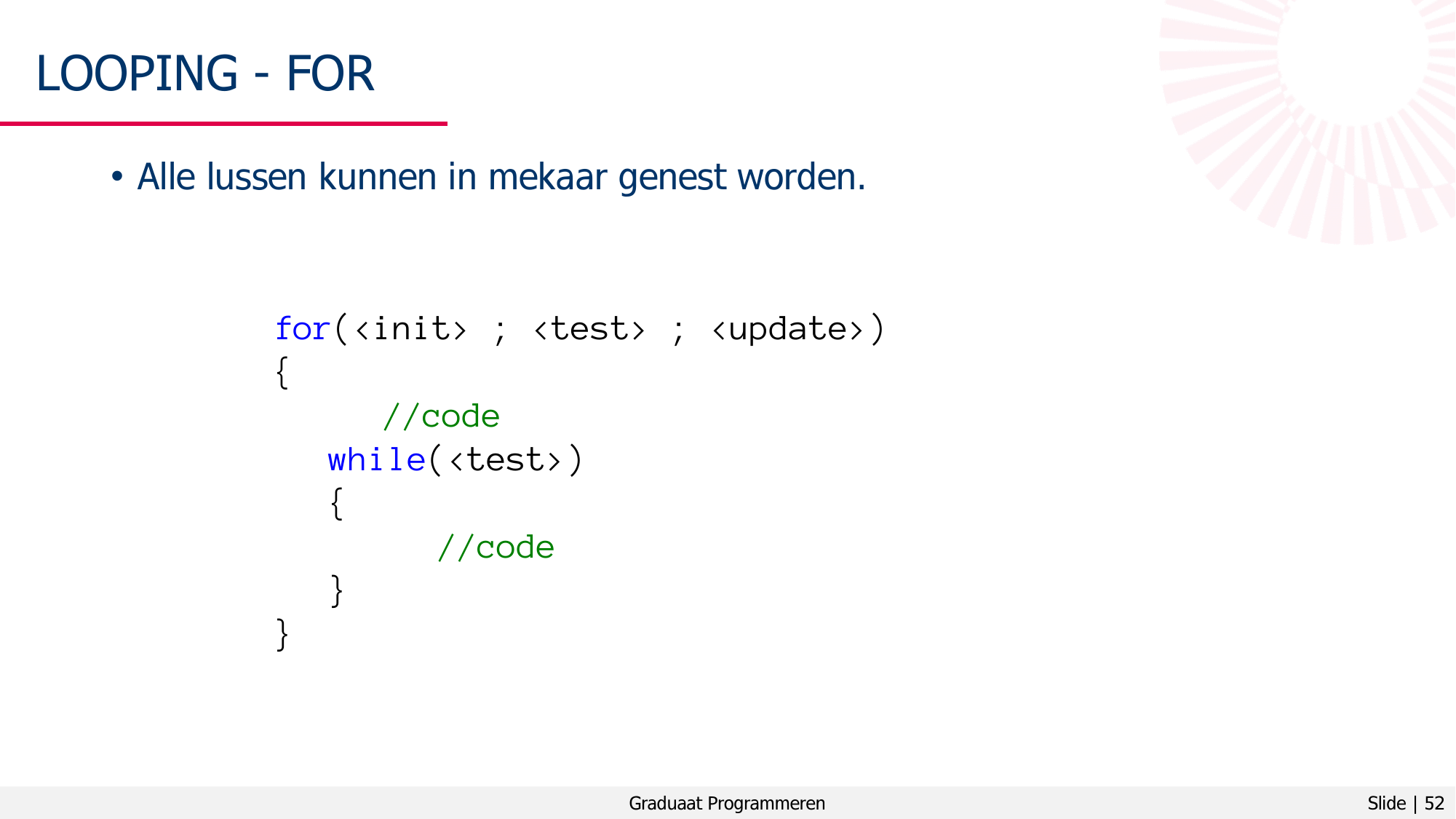

# Looping - for
Alle lussen kunnen in mekaar genest worden.
for(<init> ; <test> ; <update>)
{
	//code
while(<test>)
{
	//code
}
}